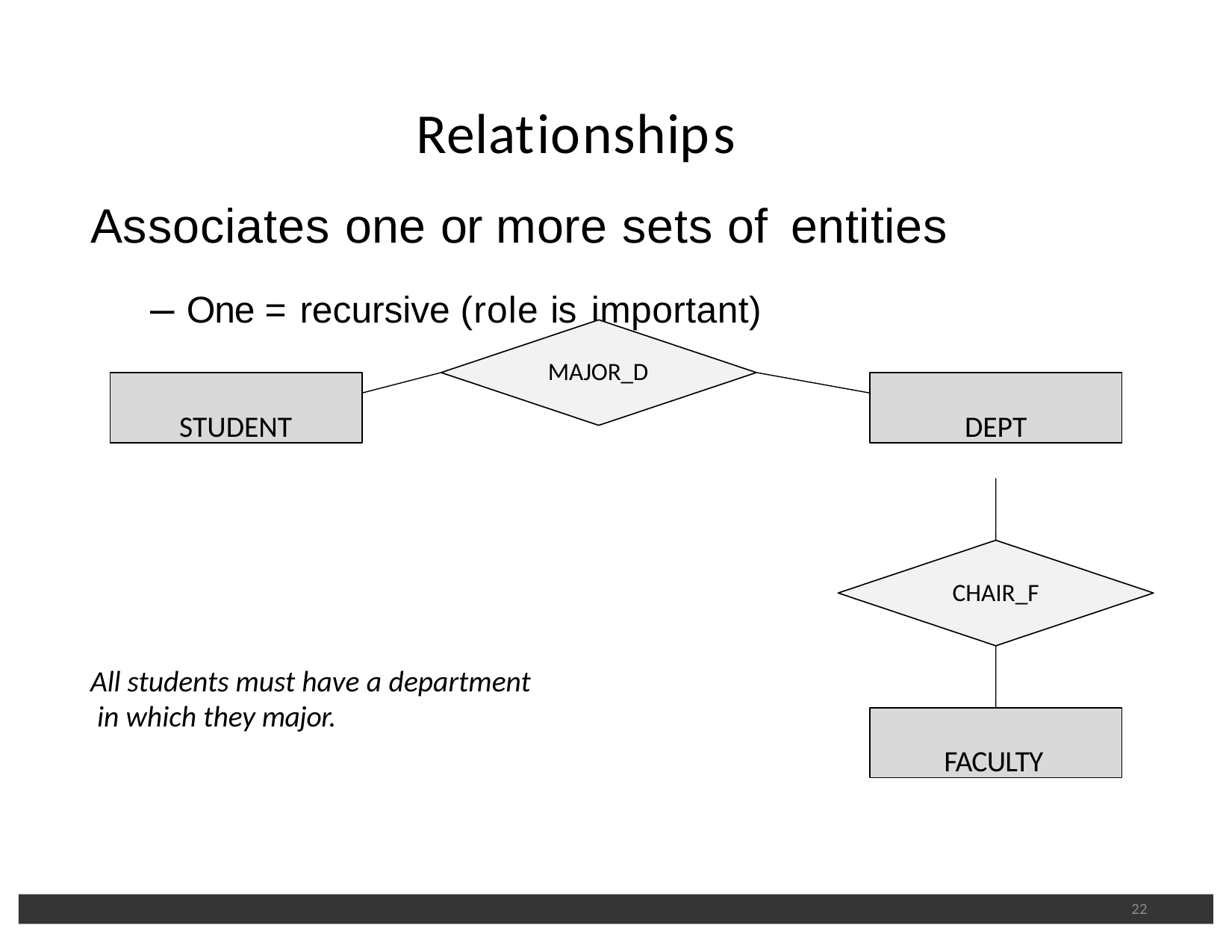

# Relationships
Associates one or more sets of entities
– One = recursive (role is important)

MAJOR_D

STUDENT

DEPT

CHAIR_F
All students must have a department  in which they major.

FACULTY
22